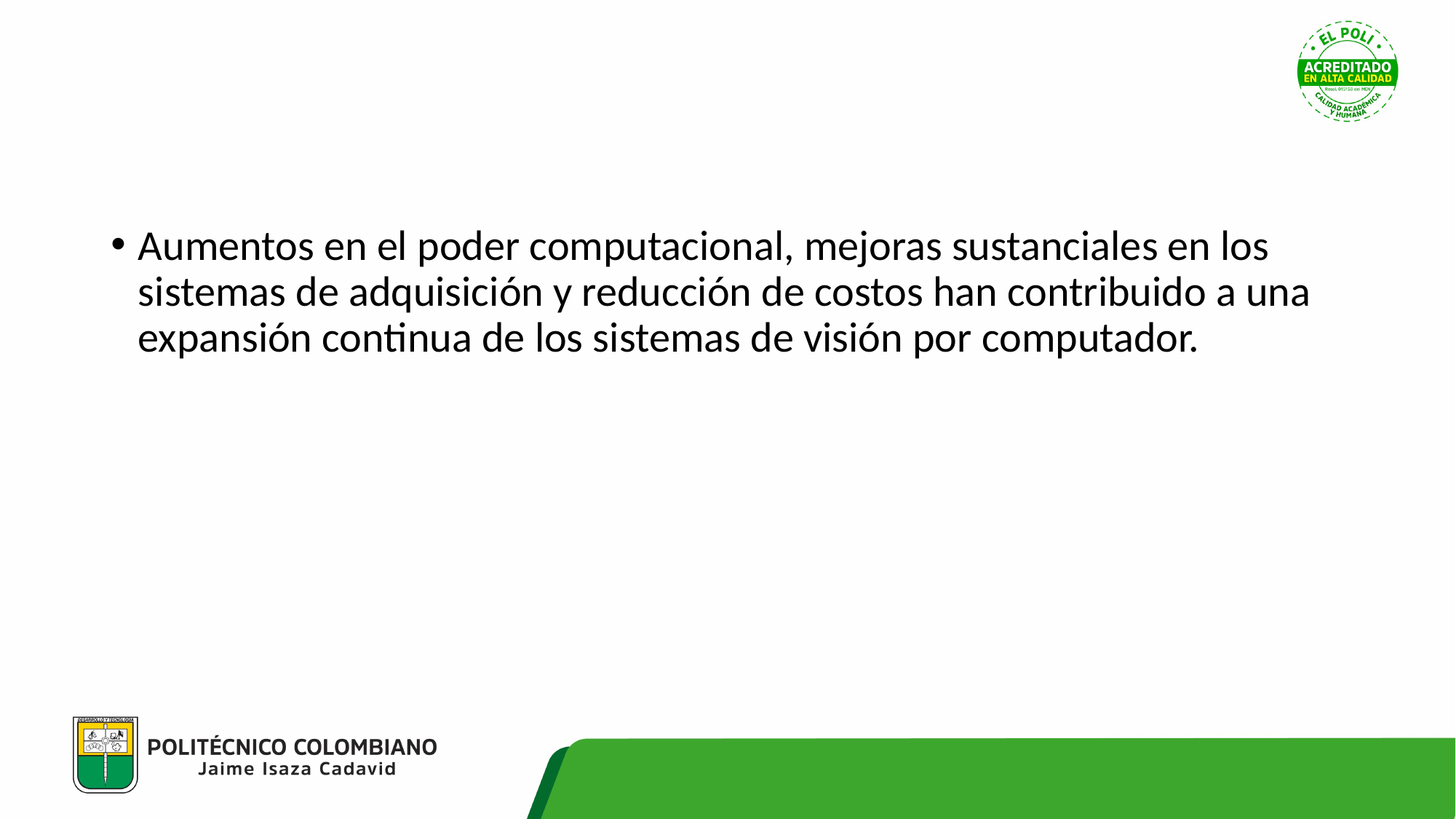

#
Aumentos en el poder computacional, mejoras sustanciales en los sistemas de adquisición y reducción de costos han contribuido a una expansión continua de los sistemas de visión por computador.